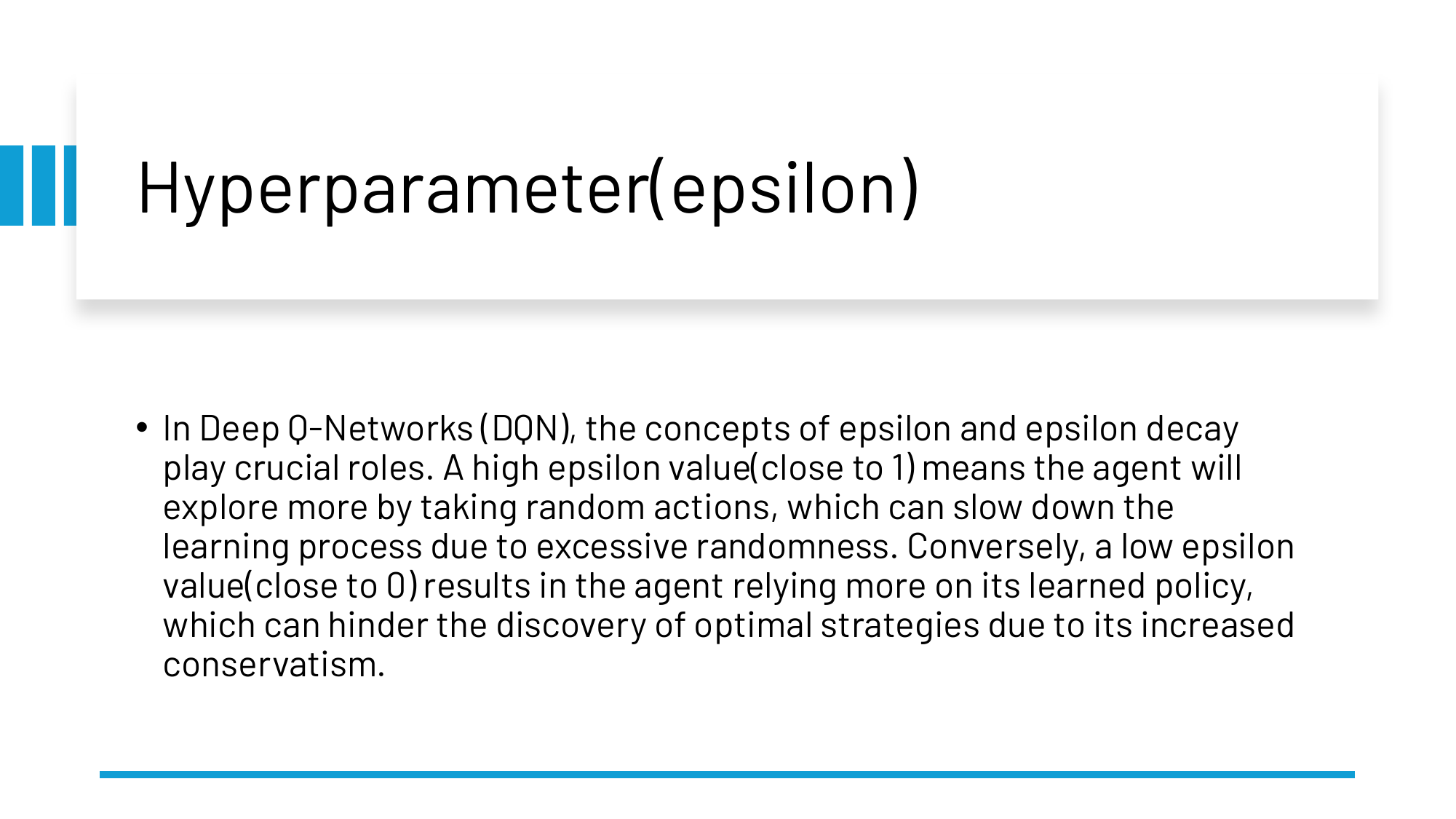

# Hyperparameter(epsilon)

In Deep Q-Networks (DQN), the concepts of epsilon and epsilon decay play crucial roles. A high epsilon value(close to 1) means the agent will explore more by taking random actions, which can slow down the learning process due to excessive randomness. Conversely, a low epsilon value(close to 0) results in the agent relying more on its learned policy, which can hinder the discovery of optimal strategies due to its increased conservatism.